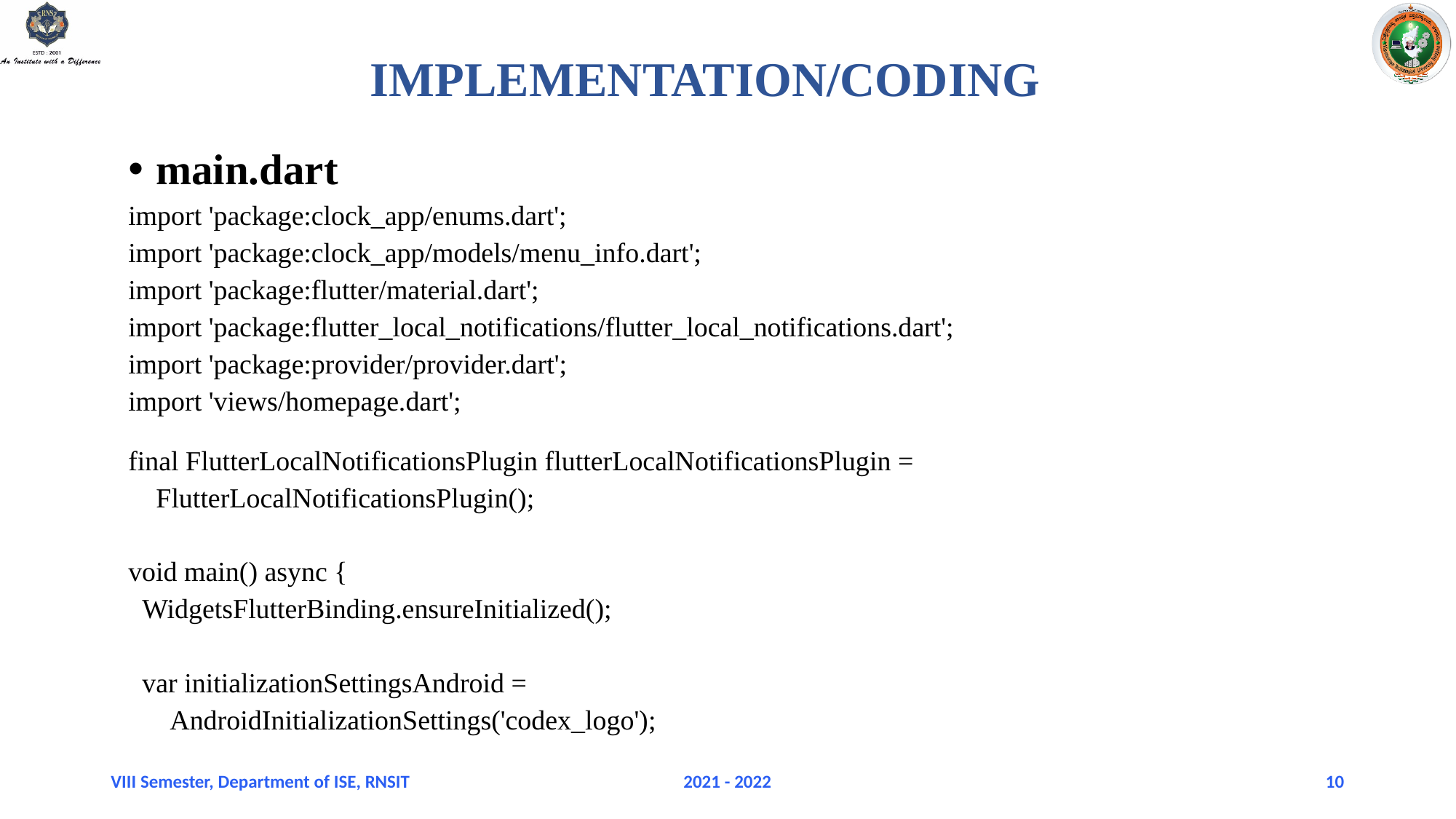

# IMPLEMENTATION/CODING

main.dart
import 'package:clock_app/enums.dart';
import 'package:clock_app/models/menu_info.dart';
import 'package:flutter/material.dart';
import 'package:flutter_local_notifications/flutter_local_notifications.dart';
import 'package:provider/provider.dart';
import 'views/homepage.dart';
final FlutterLocalNotificationsPlugin flutterLocalNotificationsPlugin =
    FlutterLocalNotificationsPlugin();

void main() async {
  WidgetsFlutterBinding.ensureInitialized();

  var initializationSettingsAndroid =
      AndroidInitializationSettings('codex_logo');

VIII Semester, Department of ISE, RNSIT
2021 - 2022
10